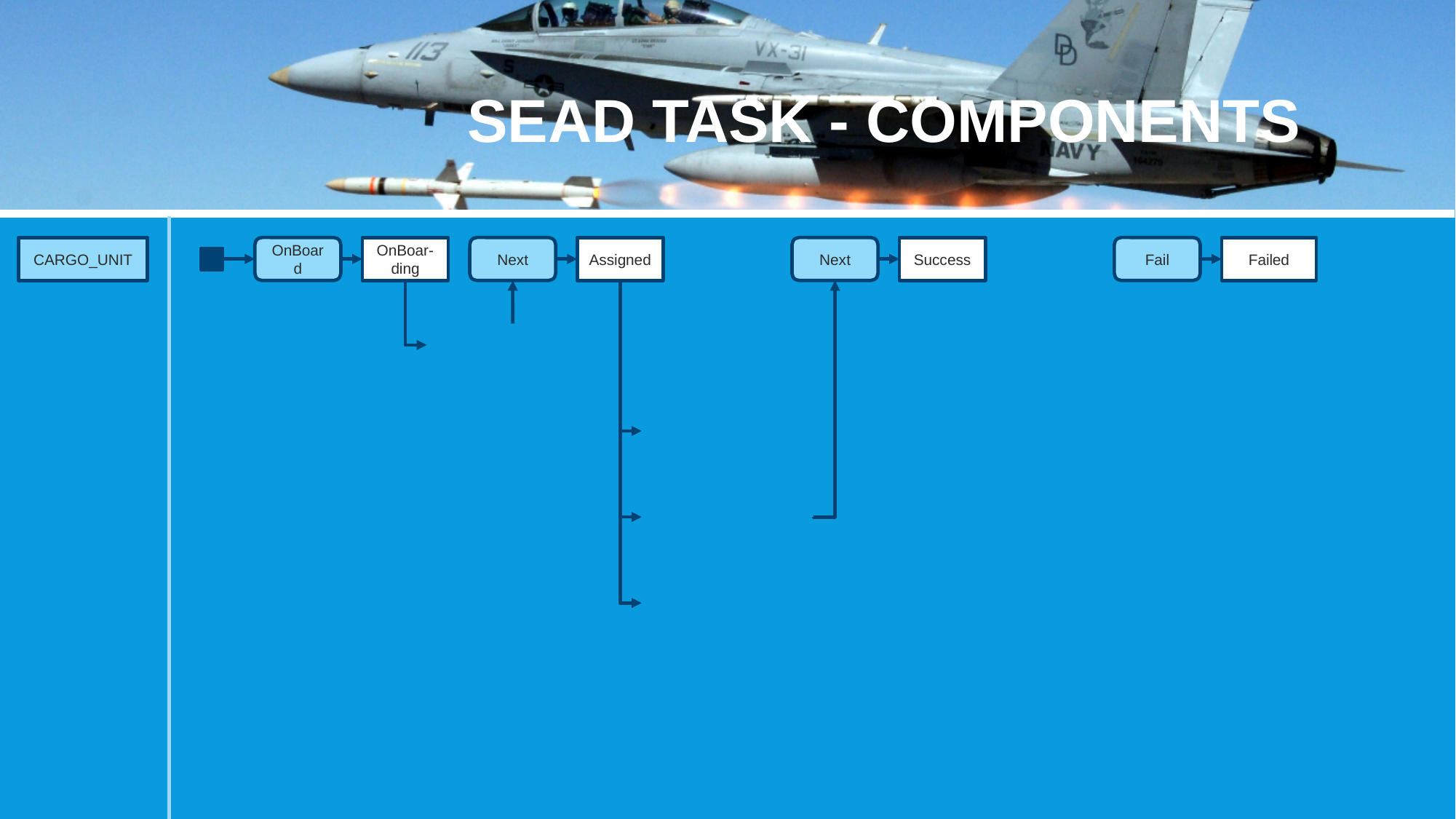

# Sead task - components
Success
CARGO_UNIT
OnBoard
OnBoar-ding
Next
Assigned
Next
Fail
Failed